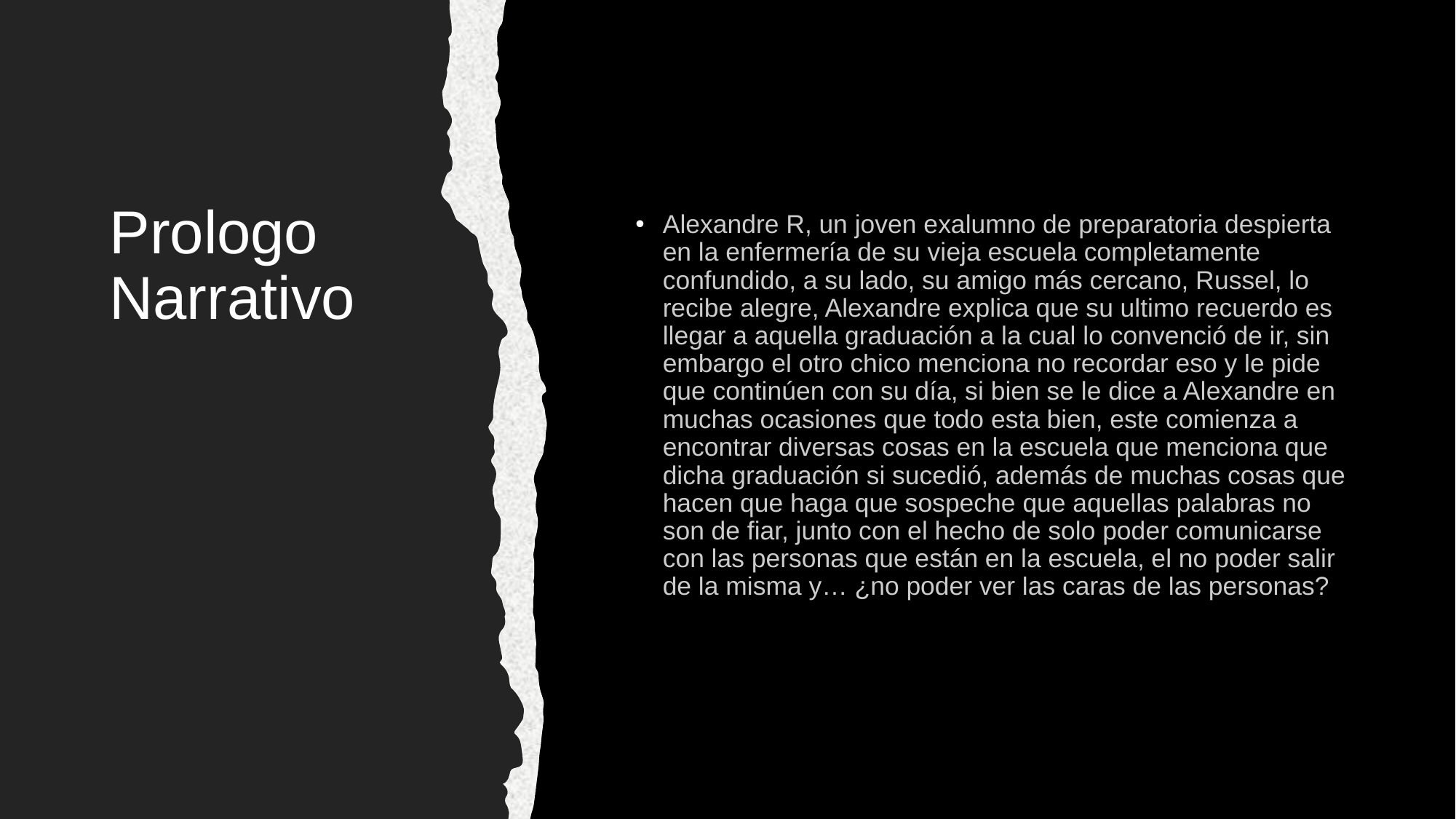

# Prologo Narrativo
Alexandre R, un joven exalumno de preparatoria despierta en la enfermería de su vieja escuela completamente confundido, a su lado, su amigo más cercano, Russel, lo recibe alegre, Alexandre explica que su ultimo recuerdo es llegar a aquella graduación a la cual lo convenció de ir, sin embargo el otro chico menciona no recordar eso y le pide que continúen con su día, si bien se le dice a Alexandre en muchas ocasiones que todo esta bien, este comienza a encontrar diversas cosas en la escuela que menciona que dicha graduación si sucedió, además de muchas cosas que hacen que haga que sospeche que aquellas palabras no son de fiar, junto con el hecho de solo poder comunicarse con las personas que están en la escuela, el no poder salir de la misma y… ¿no poder ver las caras de las personas?